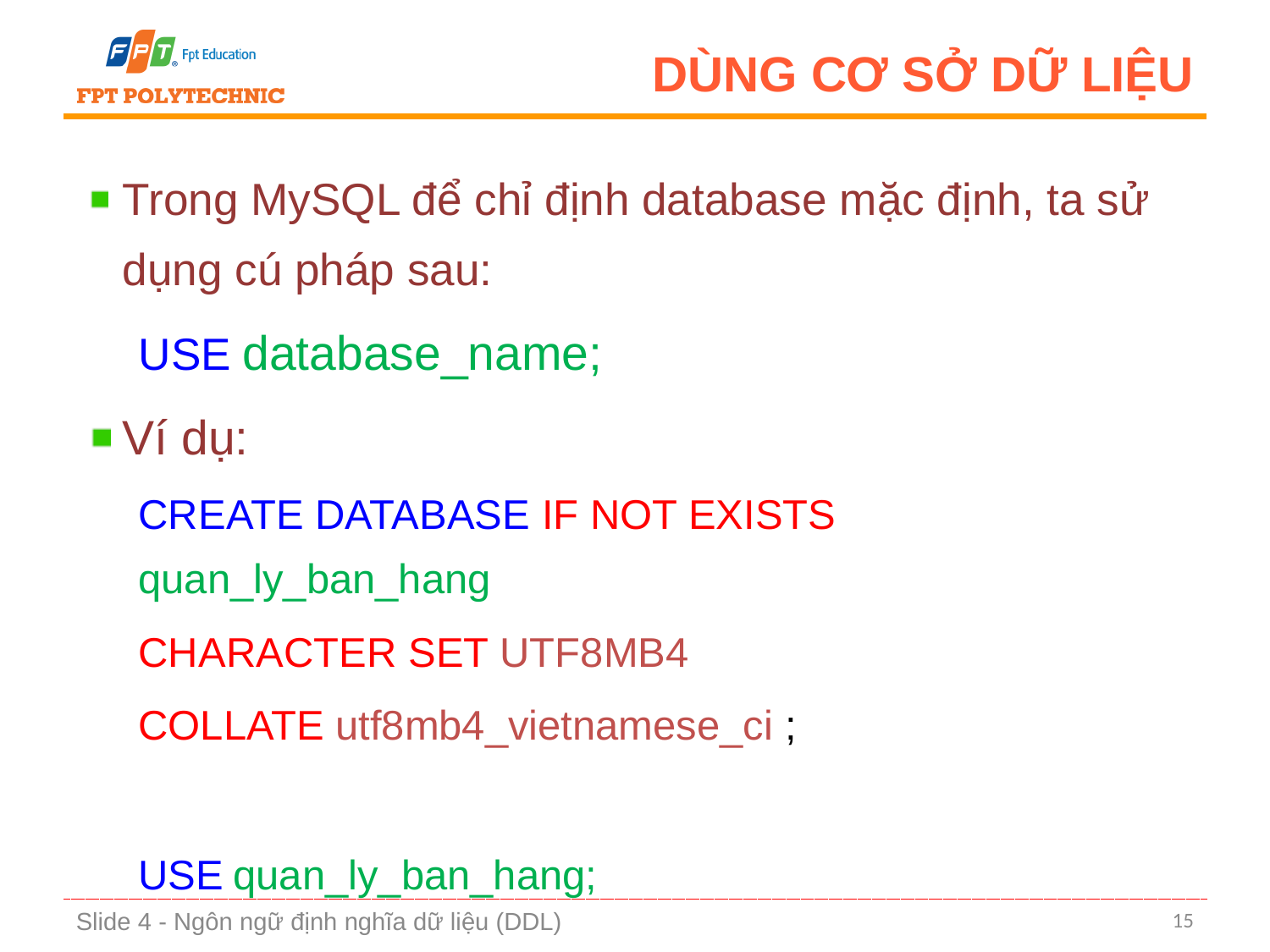

# Dùng cơ sở dữ liệu
Trong MySQL để chỉ định database mặc định, ta sử dụng cú pháp sau:
USE database_name;
Ví dụ:
CREATE DATABASE IF NOT EXISTS quan_ly_ban_hang
CHARACTER SET UTF8MB4
COLLATE utf8mb4_vietnamese_ci ;

USE quan_ly_ban_hang;
15